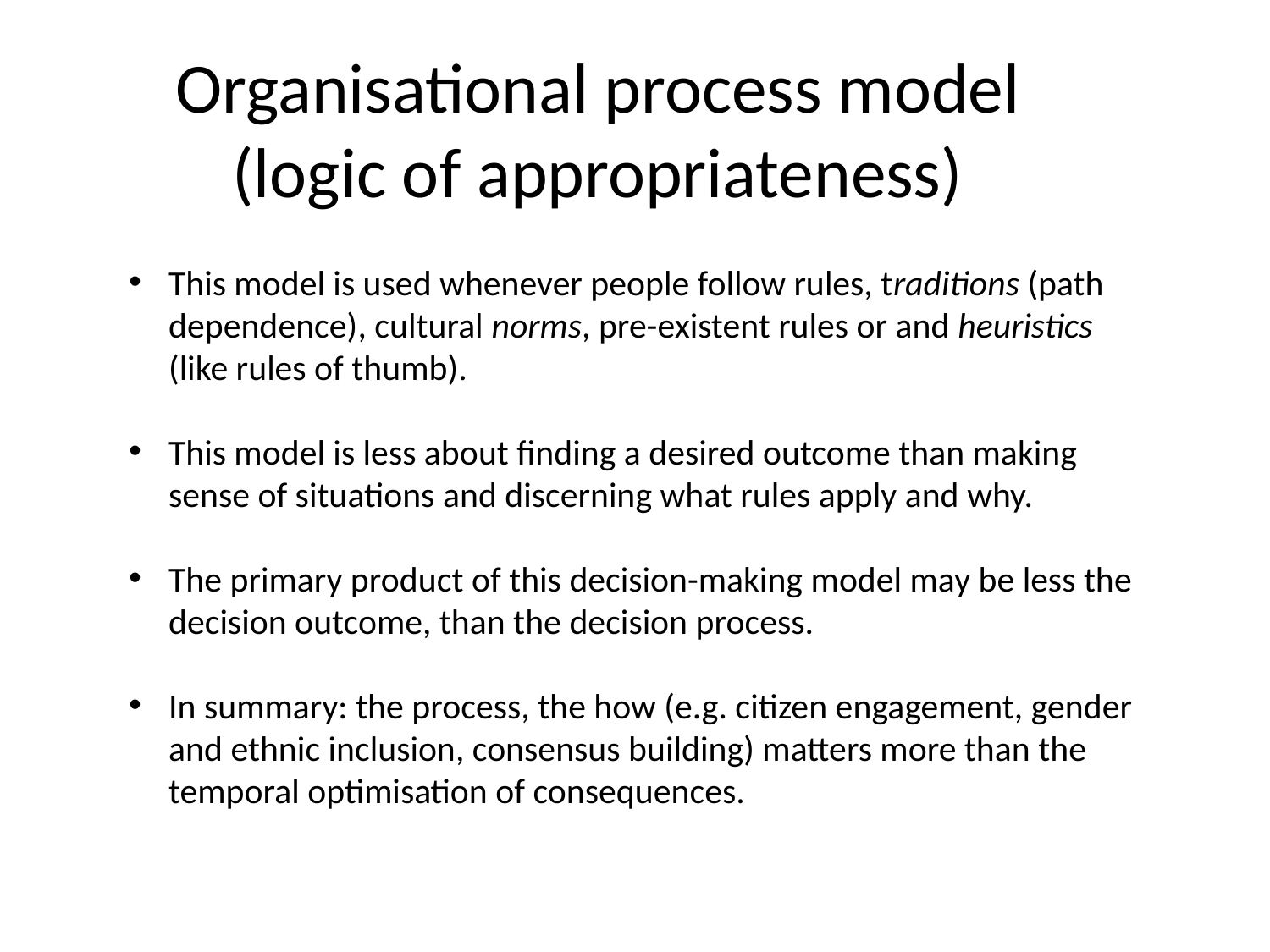

# Organisational process model (logic of appropriateness)
This model is used whenever people follow rules, traditions (path dependence), cultural norms, pre-existent rules or and heuristics (like rules of thumb).

This model is less about finding a desired outcome than making sense of situations and discerning what rules apply and why.

The primary product of this decision-making model may be less the decision outcome, than the decision process.

In summary: the process, the how (e.g. citizen engagement, gender and ethnic inclusion, consensus building) matters more than the temporal optimisation of consequences.